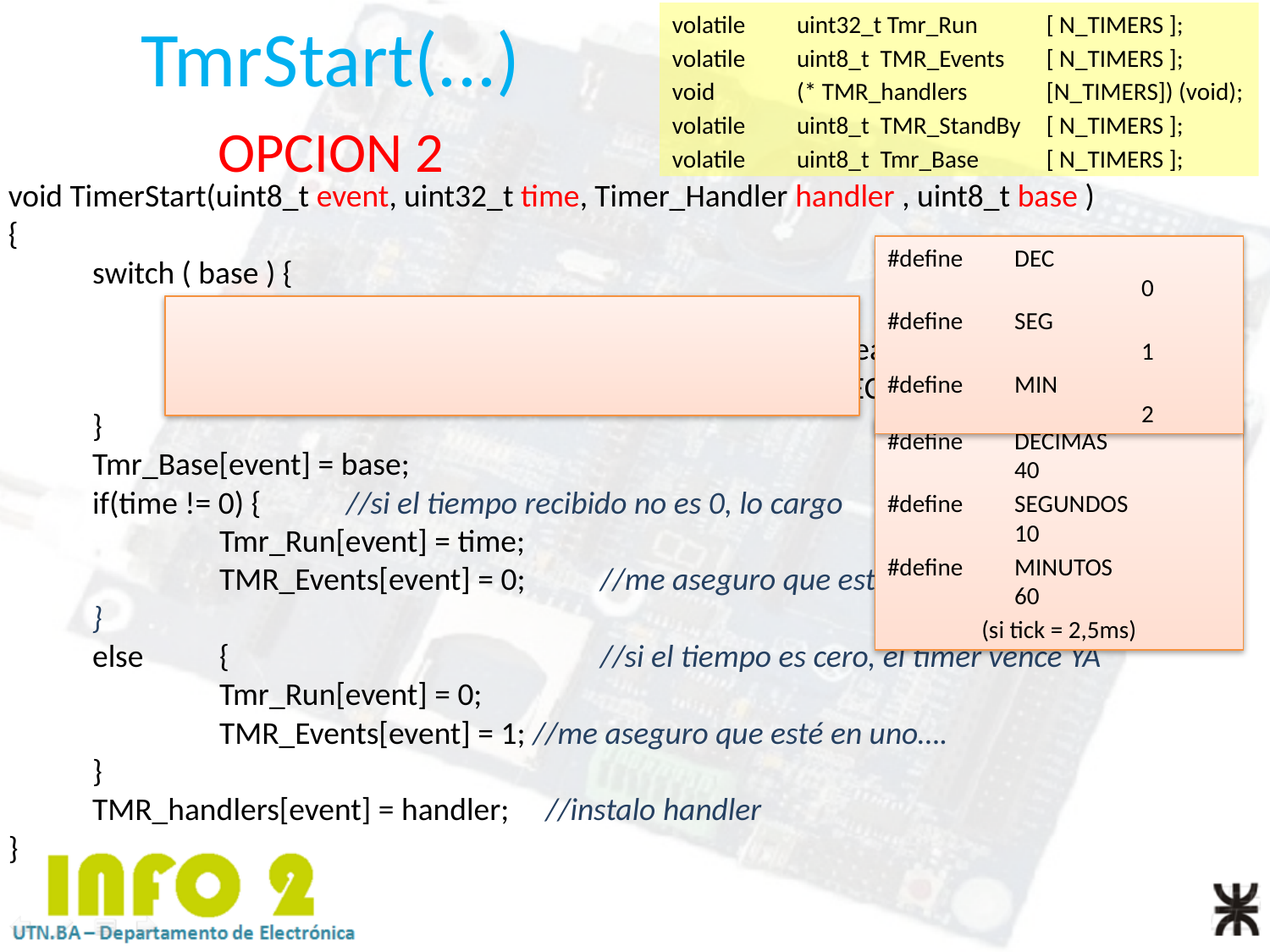

volatile 	uint32_t Tmr_Run		[ N_TIMERS ];
volatile 	uint8_t  TMR_Events	[ N_TIMERS ];
void 	 	(* TMR_handlers 		[N_TIMERS]) (void);
volatile 	uint8_t  TMR_StandBy	[ N_TIMERS ];
volatile 	uint8_t  Tmr_Base		[ N_TIMERS ];
TmrStart(...)
OPCION 2
void TimerStart(uint8_t event, uint32_t time, Timer_Handler handler , uint8_t base )
{
	switch ( base ) {
		case DEC:     time *= DECIMAS;     break;
		case SEG:     time *= ( SEGUNDOS * DECIMAS ); break;
		case MIN:    time *= ( MINUTOS * SEGUNDOS * DECIMAS );     break;
	}
	Tmr_Base[event] = base;
	if(time != 0) {	//si el tiempo recibido no es 0, lo cargo
		Tmr_Run[event] = time;
		TMR_Events[event] = 0;	//me aseguro que esté en cero….
	}
	else	{			//si el tiempo es cero, el timer vence YA
		Tmr_Run[event] = 0;
		TMR_Events[event] = 1; //me aseguro que esté en uno….
	}
	TMR_handlers[event] = handler;     //instalo handler
}

#define 	DEC			0
#define 	SEG			1
#define 	MIN			2

#define 	DECIMAS		40
#define 	SEGUNDOS		10
#define 	MINUTOS		60
(si tick = 2,5ms)